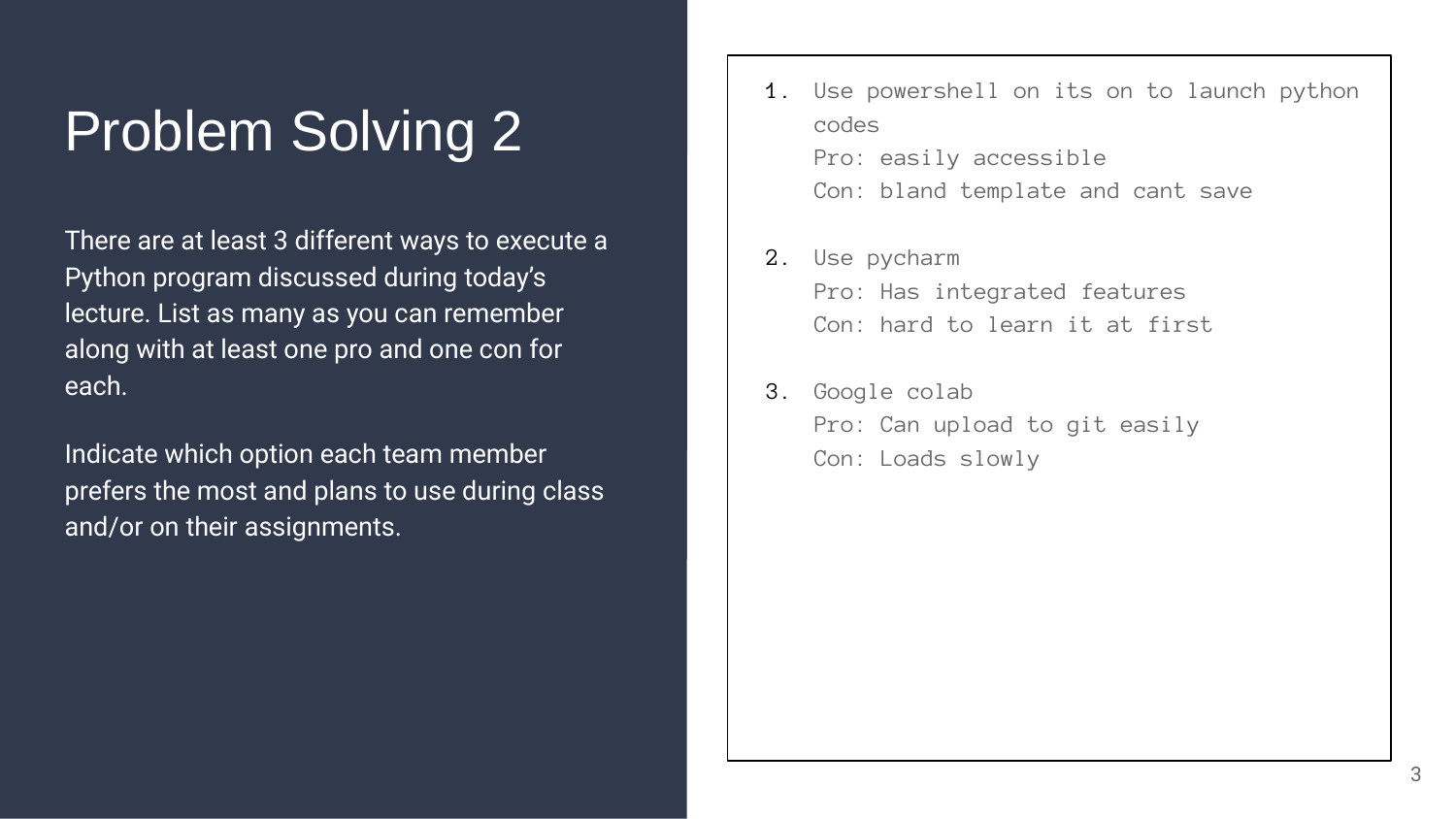

Use powershell on its on to launch python codes
Pro: easily accessible
Con: bland template and cant save

Use pycharm
Pro: Has integrated features
Con: hard to learn it at first

Google colab
Pro: Can upload to git easily
Con: Loads slowly
# Problem Solving 2
There are at least 3 different ways to execute a Python program discussed during today’s lecture. List as many as you can remember along with at least one pro and one con for each.
Indicate which option each team member prefers the most and plans to use during class and/or on their assignments.
3